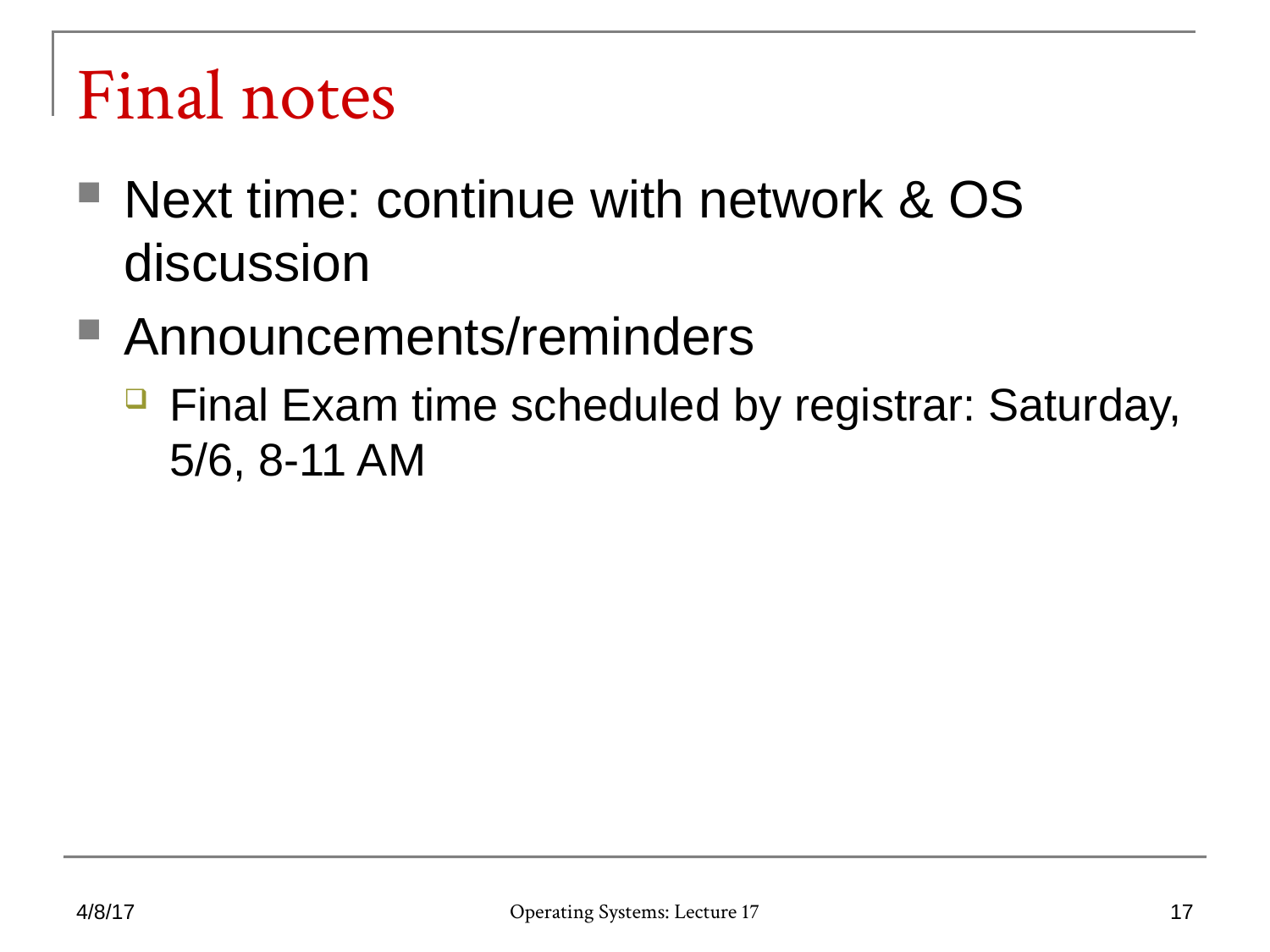

# Final notes
Next time: continue with network & OS discussion
Announcements/reminders
Final Exam time scheduled by registrar: Saturday, 5/6, 8-11 AM

4/8/17
17
Operating Systems: Lecture 17